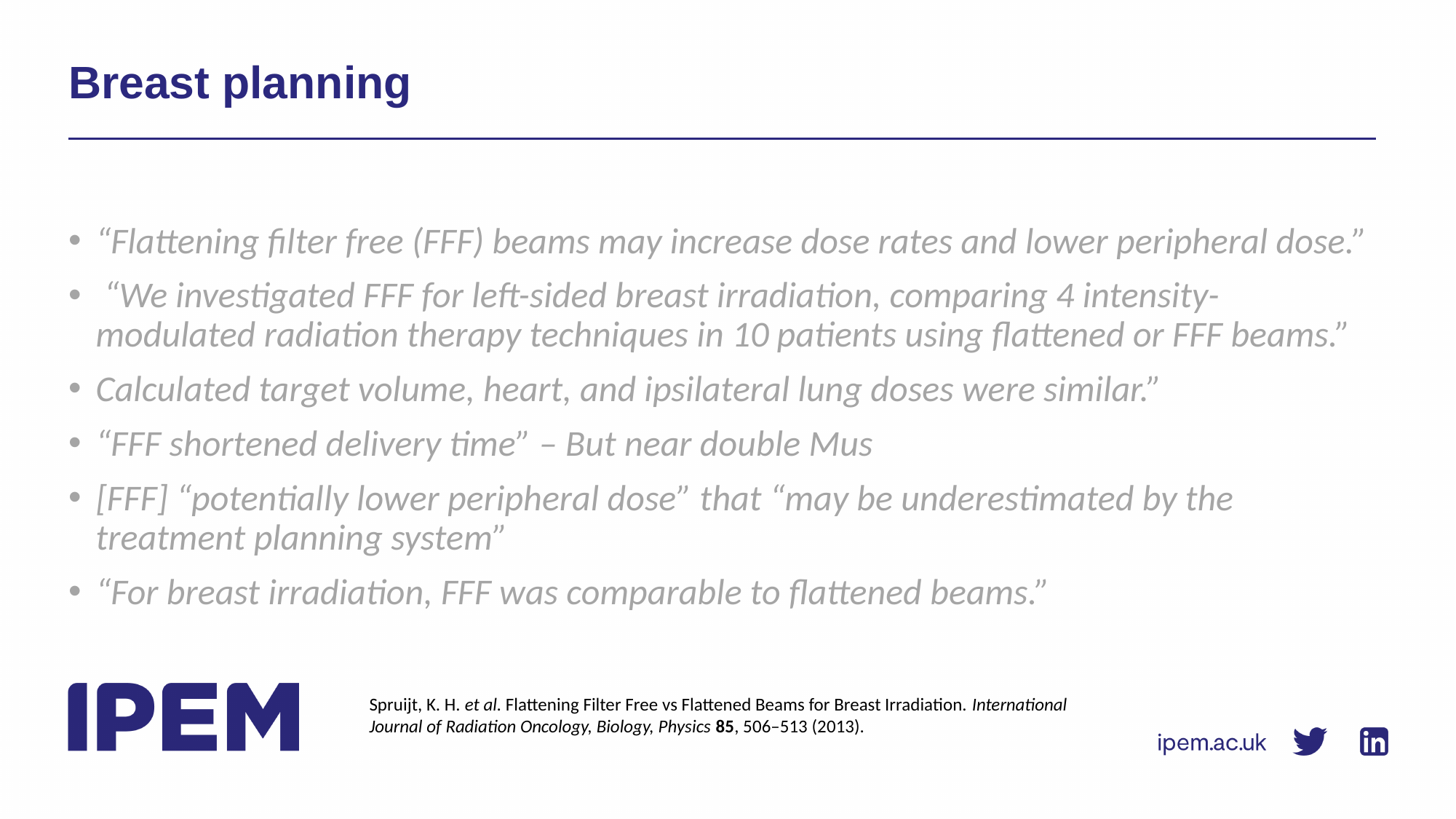

# Breast planning
“Flattening filter free (FFF) beams may increase dose rates and lower peripheral dose.”
 “We investigated FFF for left-sided breast irradiation, comparing 4 intensity-modulated radiation therapy techniques in 10 patients using flattened or FFF beams.”
Calculated target volume, heart, and ipsilateral lung doses were similar.”
“FFF shortened delivery time” – But near double Mus
[FFF] “potentially lower peripheral dose” that “may be underestimated by the treatment planning system”
“For breast irradiation, FFF was comparable to flattened beams.”
Spruijt, K. H. et al. Flattening Filter Free vs Flattened Beams for Breast Irradiation. International Journal of Radiation Oncology, Biology, Physics 85, 506–513 (2013).